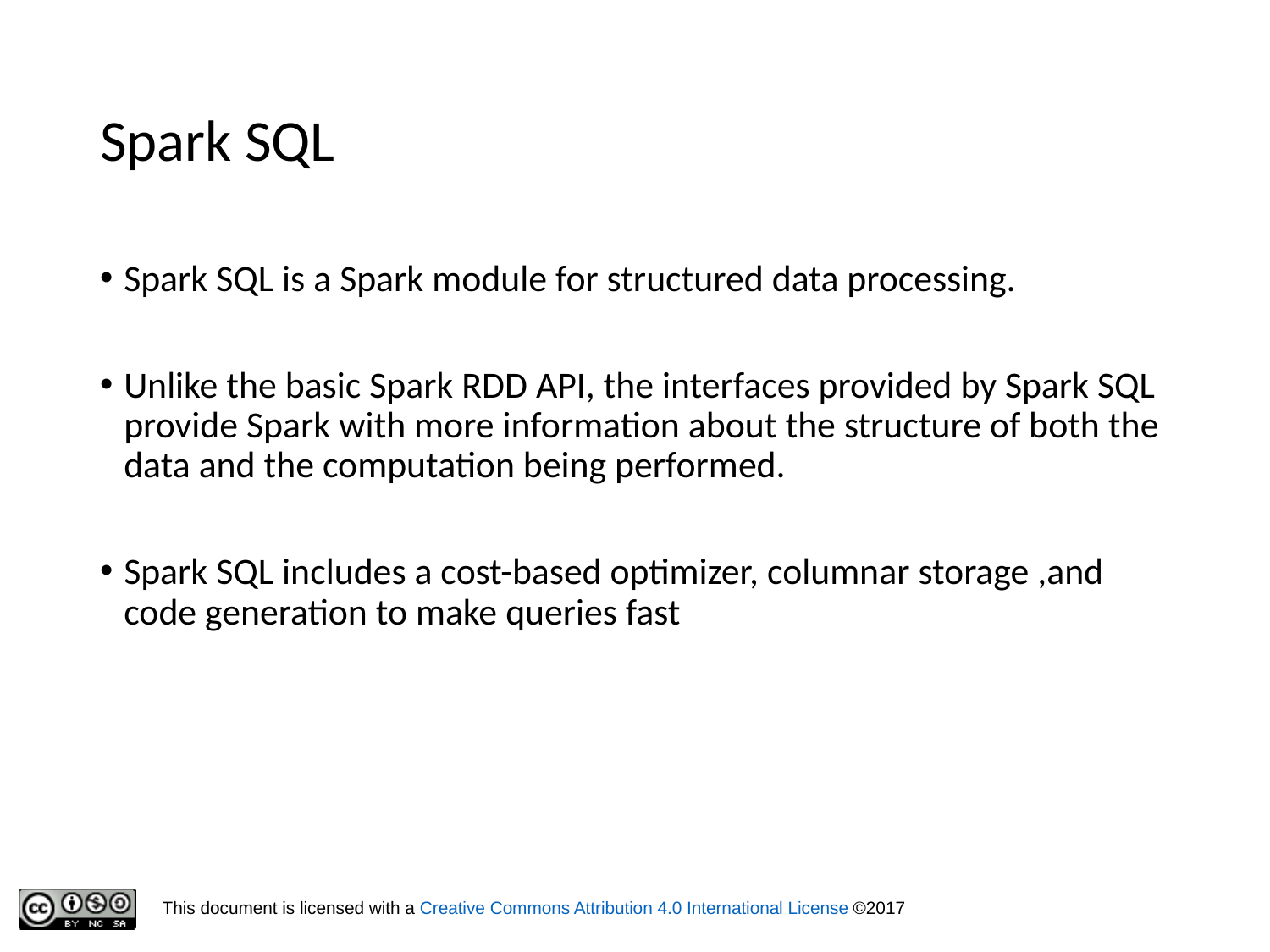

# Spark SQL
Spark SQL is a Spark module for structured data processing.

Unlike the basic Spark RDD API, the interfaces provided by Spark SQL provide Spark with more information about the structure of both the data and the computation being performed.

Spark SQL includes a cost-based optimizer, columnar storage ,and code generation to make queries fast